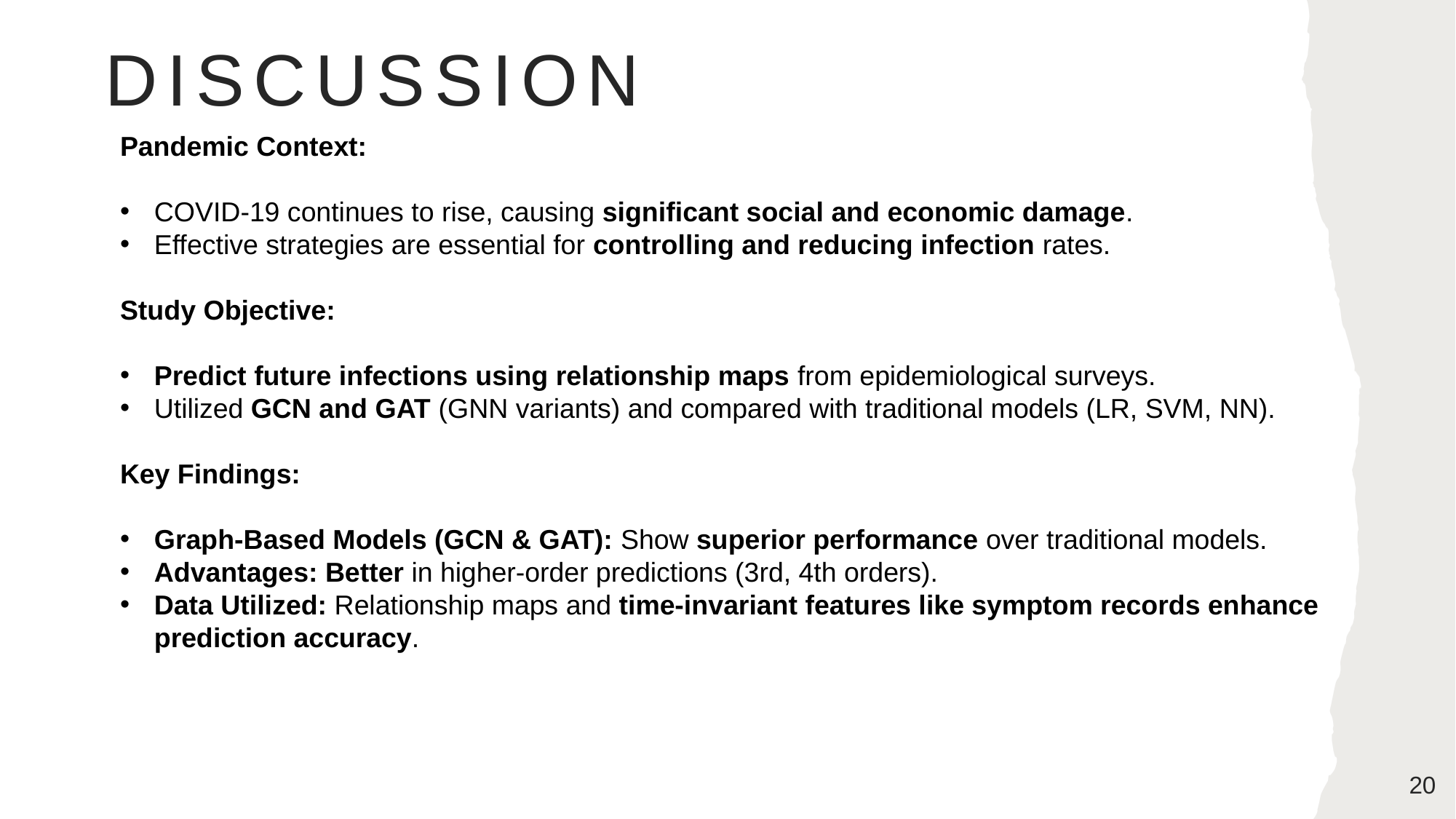

# Discussion
Pandemic Context:

COVID-19 continues to rise, causing significant social and economic damage.
Effective strategies are essential for controlling and reducing infection rates.

Study Objective:

Predict future infections using relationship maps from epidemiological surveys.
Utilized GCN and GAT (GNN variants) and compared with traditional models (LR, SVM, NN).

Key Findings:

Graph-Based Models (GCN & GAT): Show superior performance over traditional models.
Advantages: Better in higher-order predictions (3rd, 4th orders).
Data Utilized: Relationship maps and time-invariant features like symptom records enhance prediction accuracy.
20